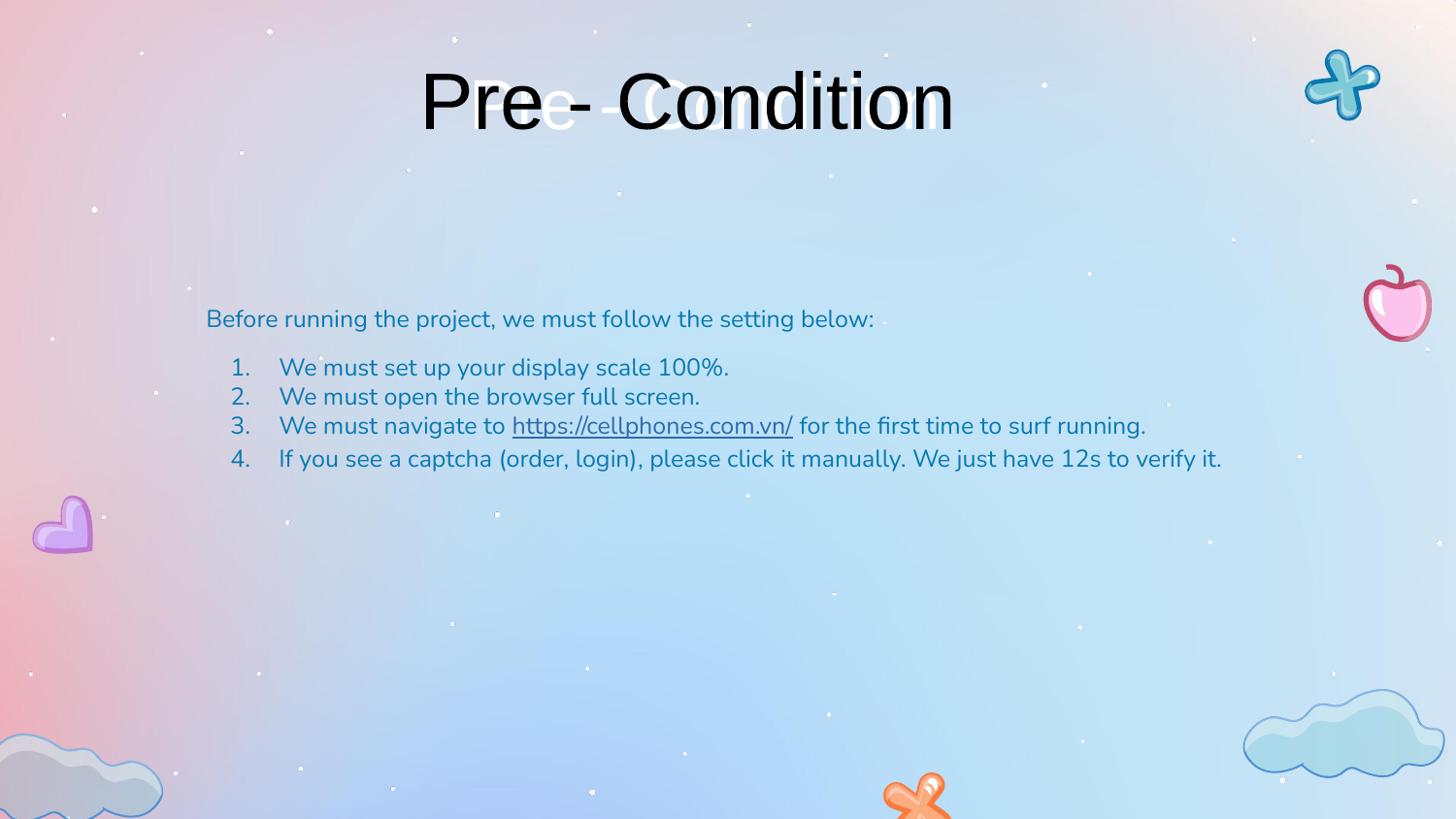

Pre - Condition

Pre - Condition

Before running the project, we must follow the setting below:
We must set up your display scale 100%.
We must open the browser full screen.
We must navigate to https://cellphones.com.vn/ for the first time to surf running.
If you see a captcha (order, login), please click it manually. We just have 12s to verify it.